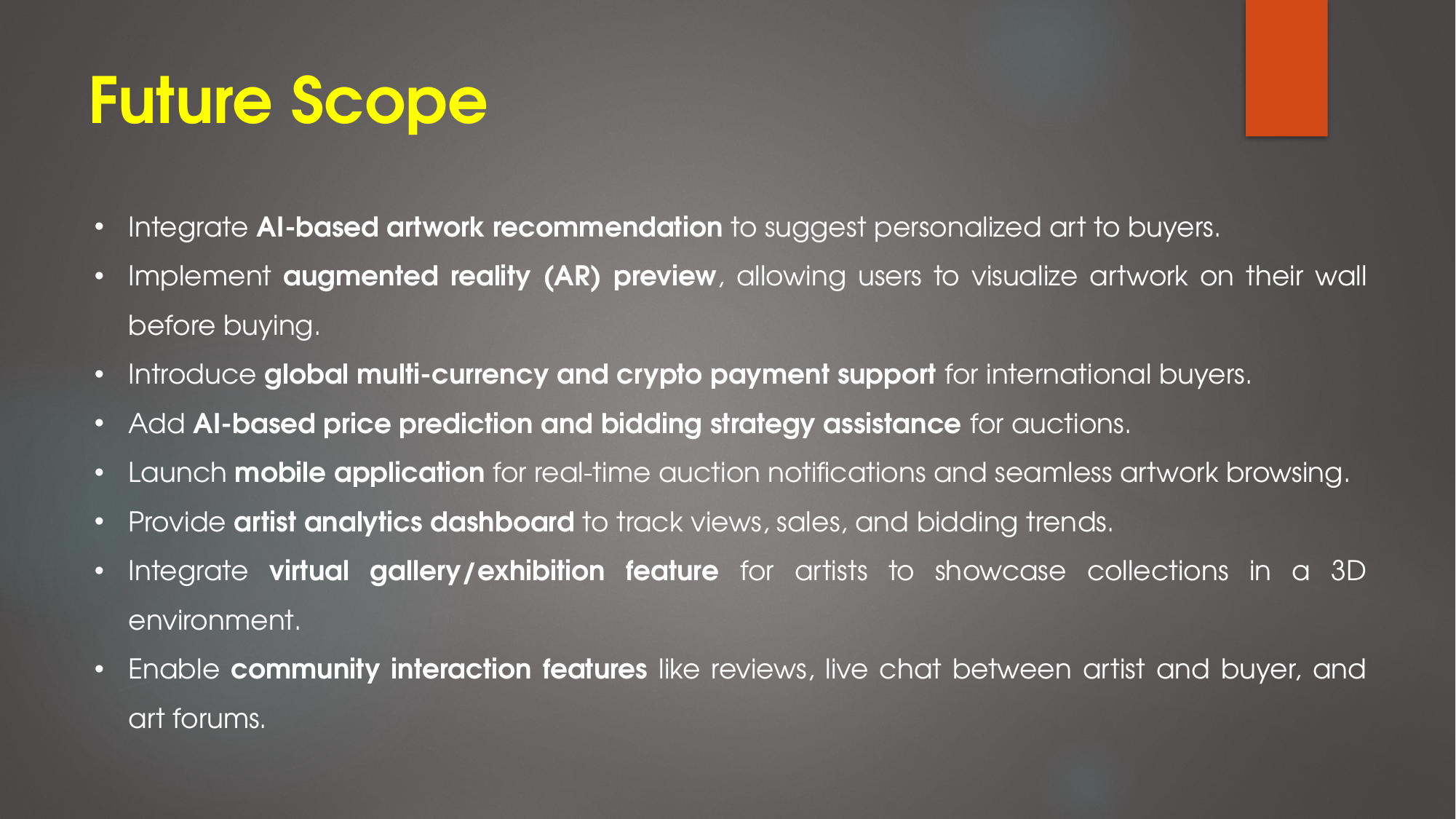

# Future Scope
Integrate AI-based artwork recommendation to suggest personalized art to buyers.
Implement augmented reality (AR) preview, allowing users to visualize artwork on their wall before buying.
Introduce global multi-currency and crypto payment support for international buyers.
Add AI-based price prediction and bidding strategy assistance for auctions.
Launch mobile application for real-time auction notifications and seamless artwork browsing.
Provide artist analytics dashboard to track views, sales, and bidding trends.
Integrate virtual gallery/exhibition feature for artists to showcase collections in a 3D environment.
Enable community interaction features like reviews, live chat between artist and buyer, and art forums.